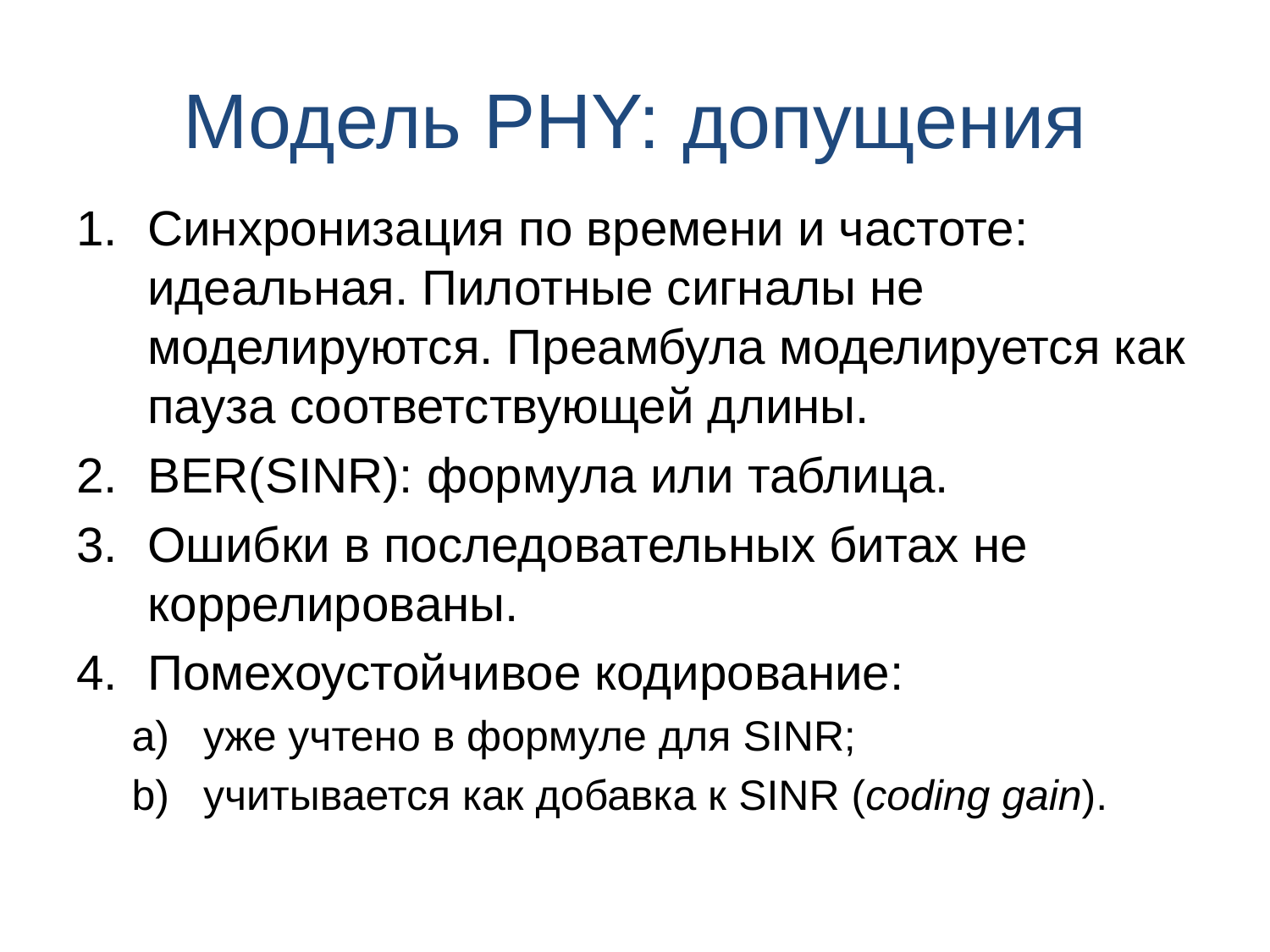

# Модель PHY: допущения
Синхронизация по времени и частоте: идеальная. Пилотные сигналы не моделируются. Преамбула моделируется как пауза соответствующей длины.
BER(SINR): формула или таблица.
Ошибки в последовательных битах не коррелированы.
Помехоустойчивое кодирование:
уже учтено в формуле для SINR;
учитывается как добавка к SINR (coding gain).